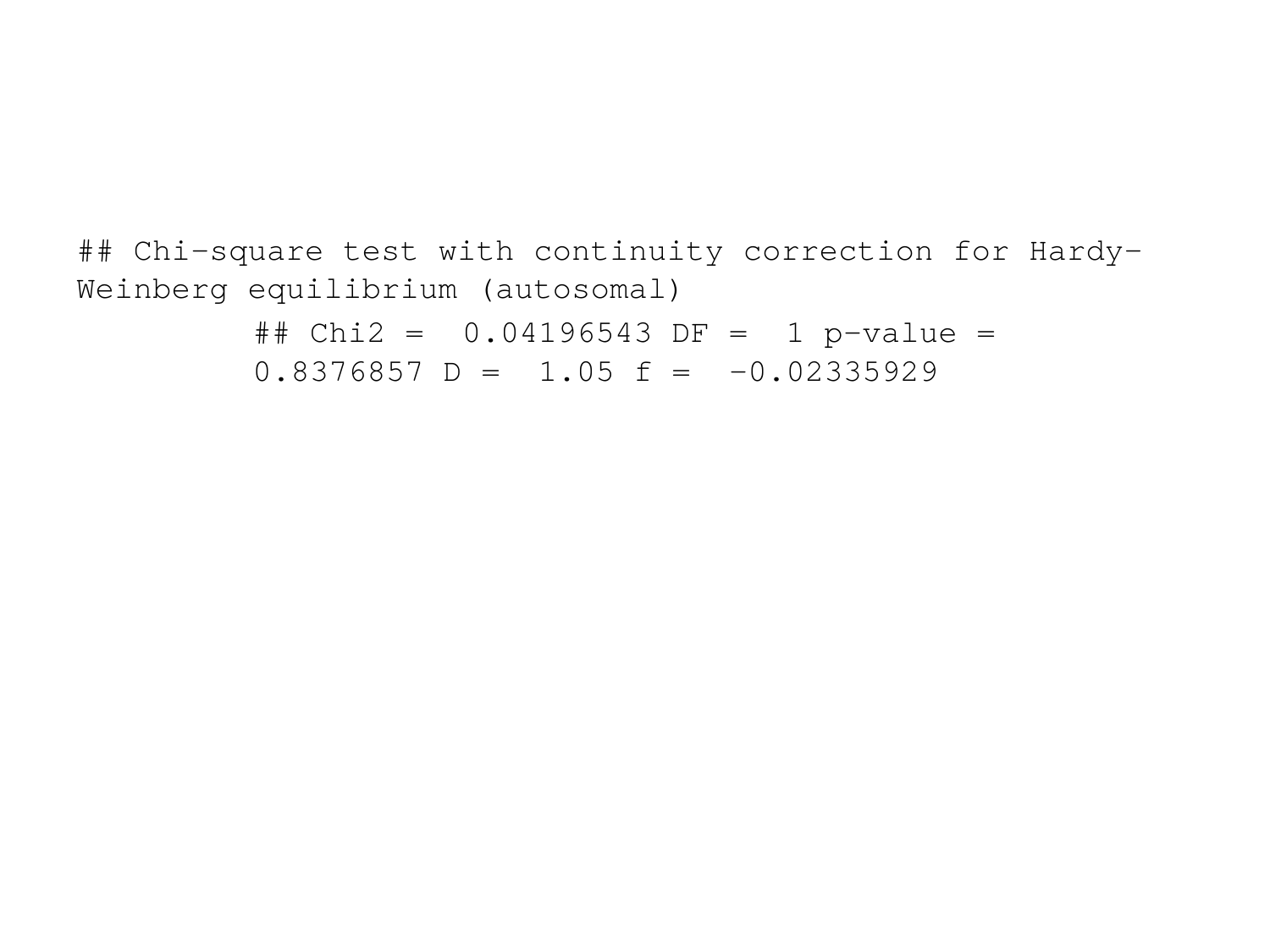

## Chi-square test with continuity correction for Hardy-Weinberg equilibrium (autosomal)
## Chi2 =  0.04196543 DF =  1 p-value =  0.8376857 D =  1.05 f =  -0.02335929